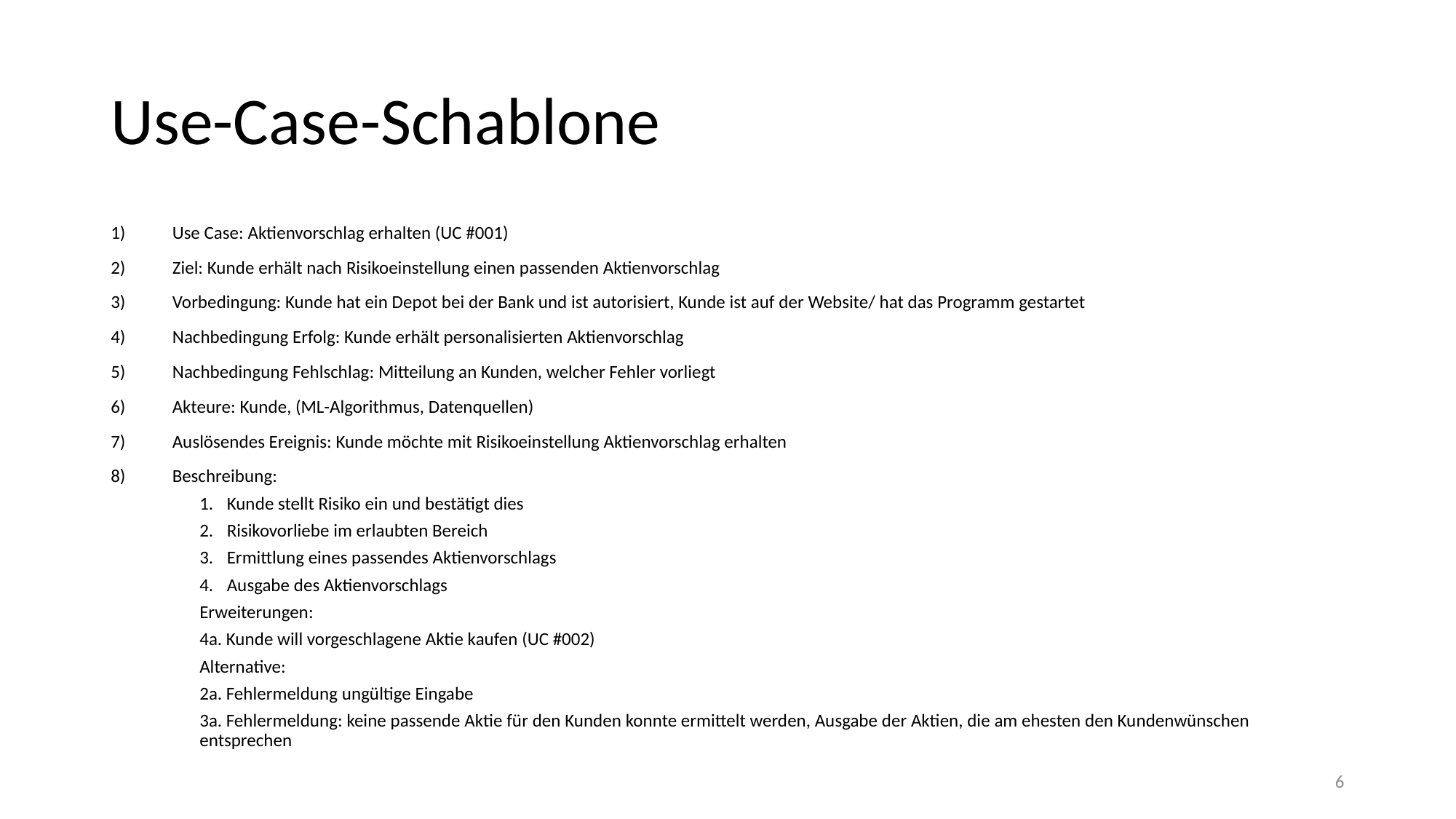

# Use-Case-Schablone
Use Case: Aktienvorschlag erhalten (UC #001)
Ziel: Kunde erhält nach Risikoeinstellung einen passenden Aktienvorschlag
Vorbedingung: Kunde hat ein Depot bei der Bank und ist autorisiert, Kunde ist auf der Website/ hat das Programm gestartet
Nachbedingung Erfolg: Kunde erhält personalisierten Aktienvorschlag
Nachbedingung Fehlschlag: Mitteilung an Kunden, welcher Fehler vorliegt
Akteure: Kunde, (ML-Algorithmus, Datenquellen)
Auslösendes Ereignis: Kunde möchte mit Risikoeinstellung Aktienvorschlag erhalten
Beschreibung:
Kunde stellt Risiko ein und bestätigt dies
Risikovorliebe im erlaubten Bereich
Ermittlung eines passendes Aktienvorschlags
Ausgabe des Aktienvorschlags
Erweiterungen:
4a. Kunde will vorgeschlagene Aktie kaufen (UC #002)
Alternative:
2a. Fehlermeldung ungültige Eingabe
3a. Fehlermeldung: keine passende Aktie für den Kunden konnte ermittelt werden, Ausgabe der Aktien, die am ehesten den Kundenwünschen entsprechen
6